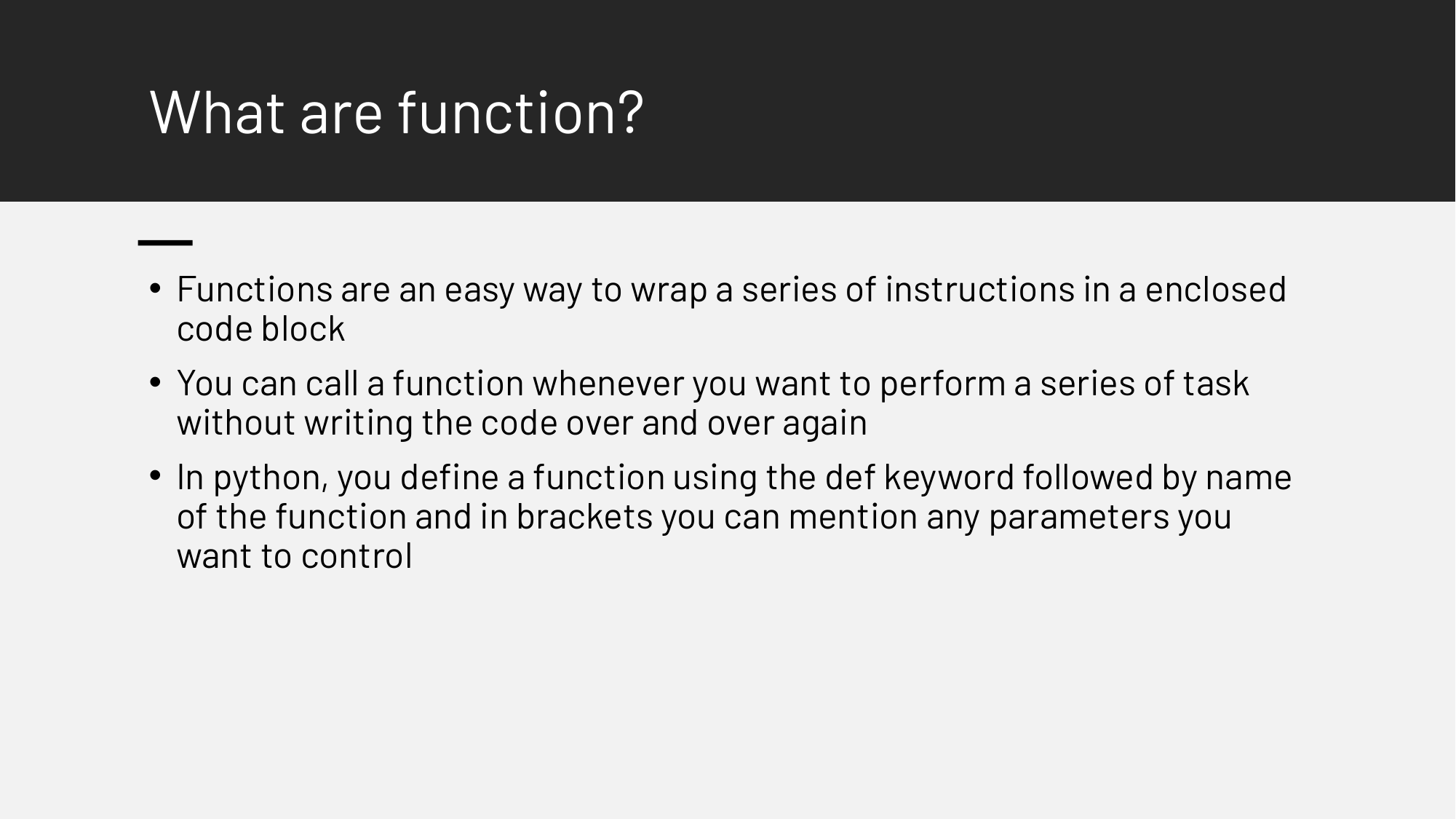

# What are function?

Functions are an easy way to wrap a series of instructions in a enclosed code block
You can call a function whenever you want to perform a series of task without writing the code over and over again
In python, you define a function using the def keyword followed by name of the function and in brackets you can mention any parameters you want to control